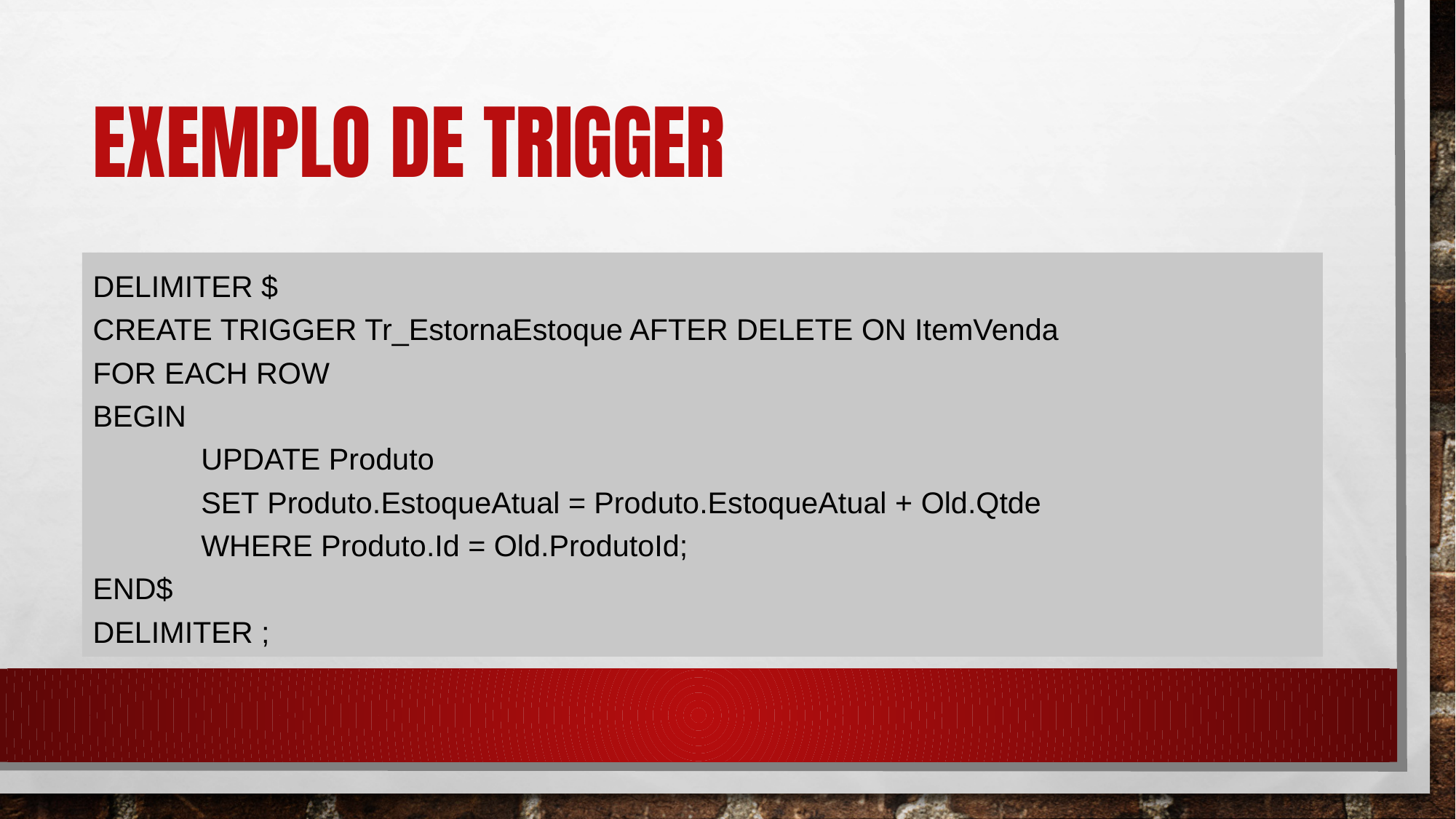

# Exemplo de trigger
DELIMITER $
CREATE TRIGGER Tr_EstornaEstoque AFTER DELETE ON ItemVenda
FOR EACH ROW
BEGIN
 	UPDATE Produto
		SET Produto.EstoqueAtual = Produto.EstoqueAtual + Old.Qtde
	WHERE Produto.Id = Old.ProdutoId;
END$
DELIMITER ;